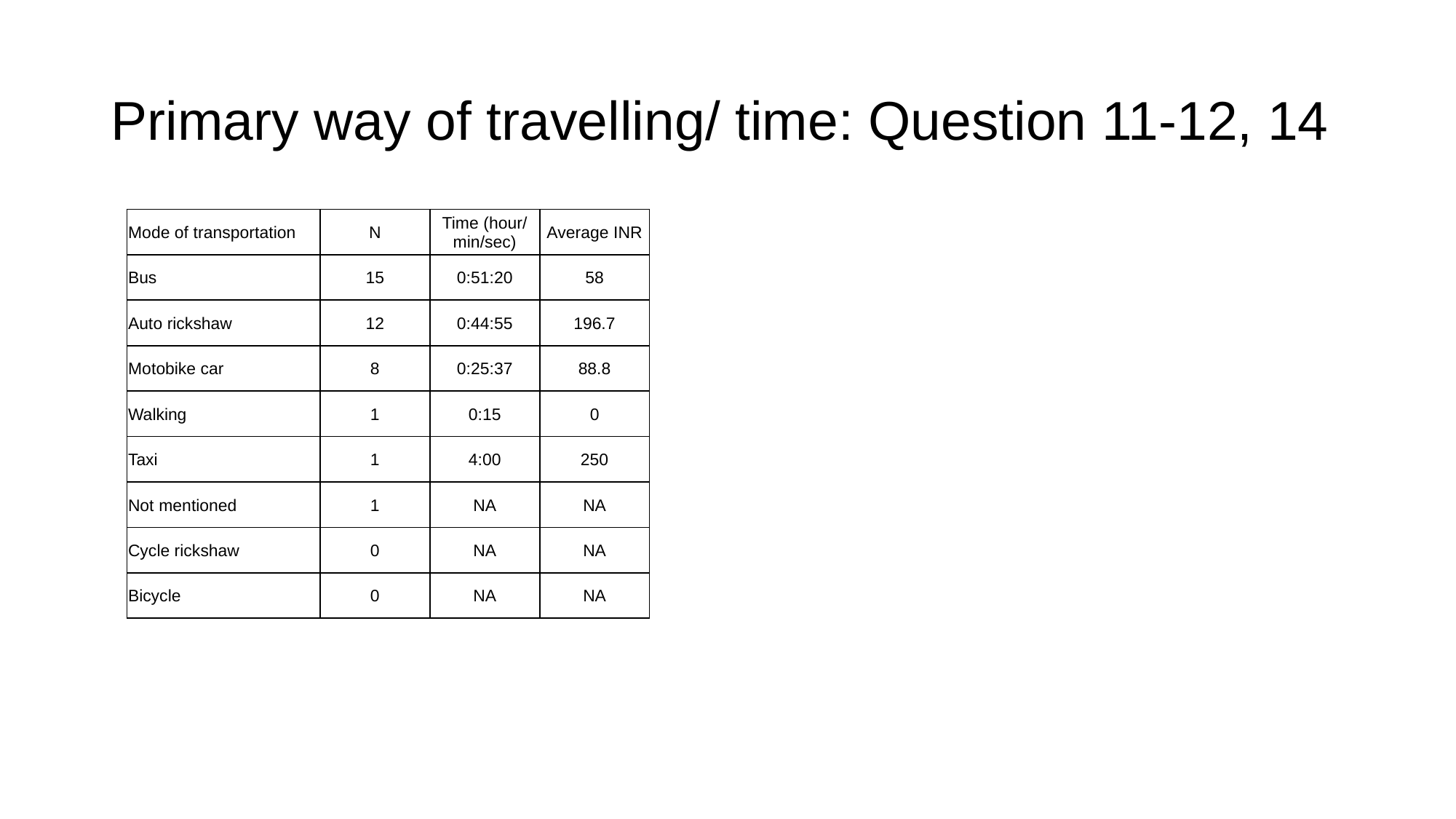

# Primary way of travelling/ time: Question 11-12, 14
| Mode of transportation | N | Time (hour/min/sec) | Average INR |
| --- | --- | --- | --- |
| Bus | 15 | 0:51:20 | 58 |
| Auto rickshaw | 12 | 0:44:55 | 196.7 |
| Motobike car | 8 | 0:25:37 | 88.8 |
| Walking | 1 | 0:15 | 0 |
| Taxi | 1 | 4:00 | 250 |
| Not mentioned | 1 | NA | NA |
| Cycle rickshaw | 0 | NA | NA |
| Bicycle | 0 | NA | NA |